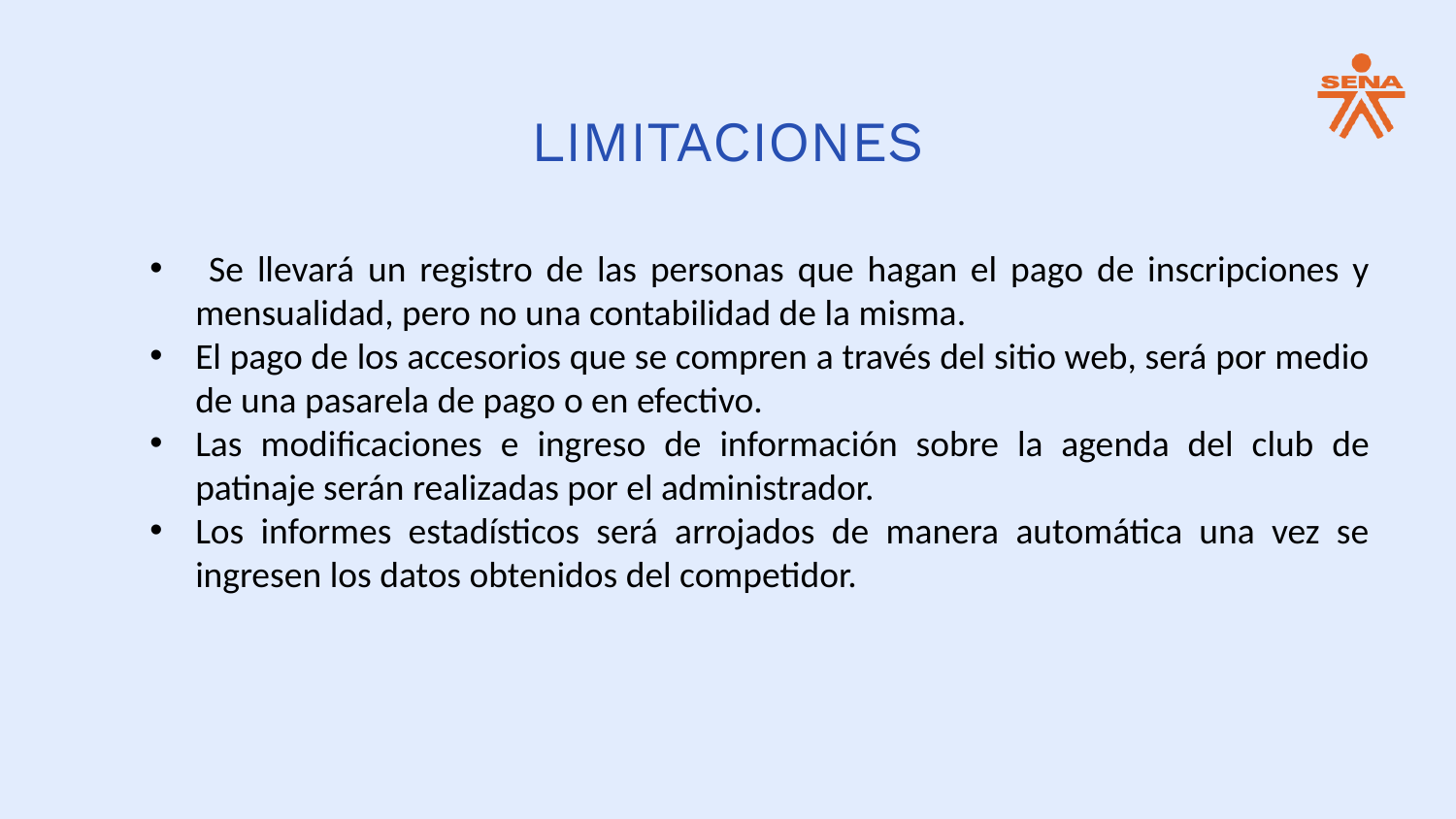

LIMITACIONES
 Se llevará un registro de las personas que hagan el pago de inscripciones y mensualidad, pero no una contabilidad de la misma.
El pago de los accesorios que se compren a través del sitio web, será por medio de una pasarela de pago o en efectivo.
Las modificaciones e ingreso de información sobre la agenda del club de patinaje serán realizadas por el administrador.
Los informes estadísticos será arrojados de manera automática una vez se ingresen los datos obtenidos del competidor.